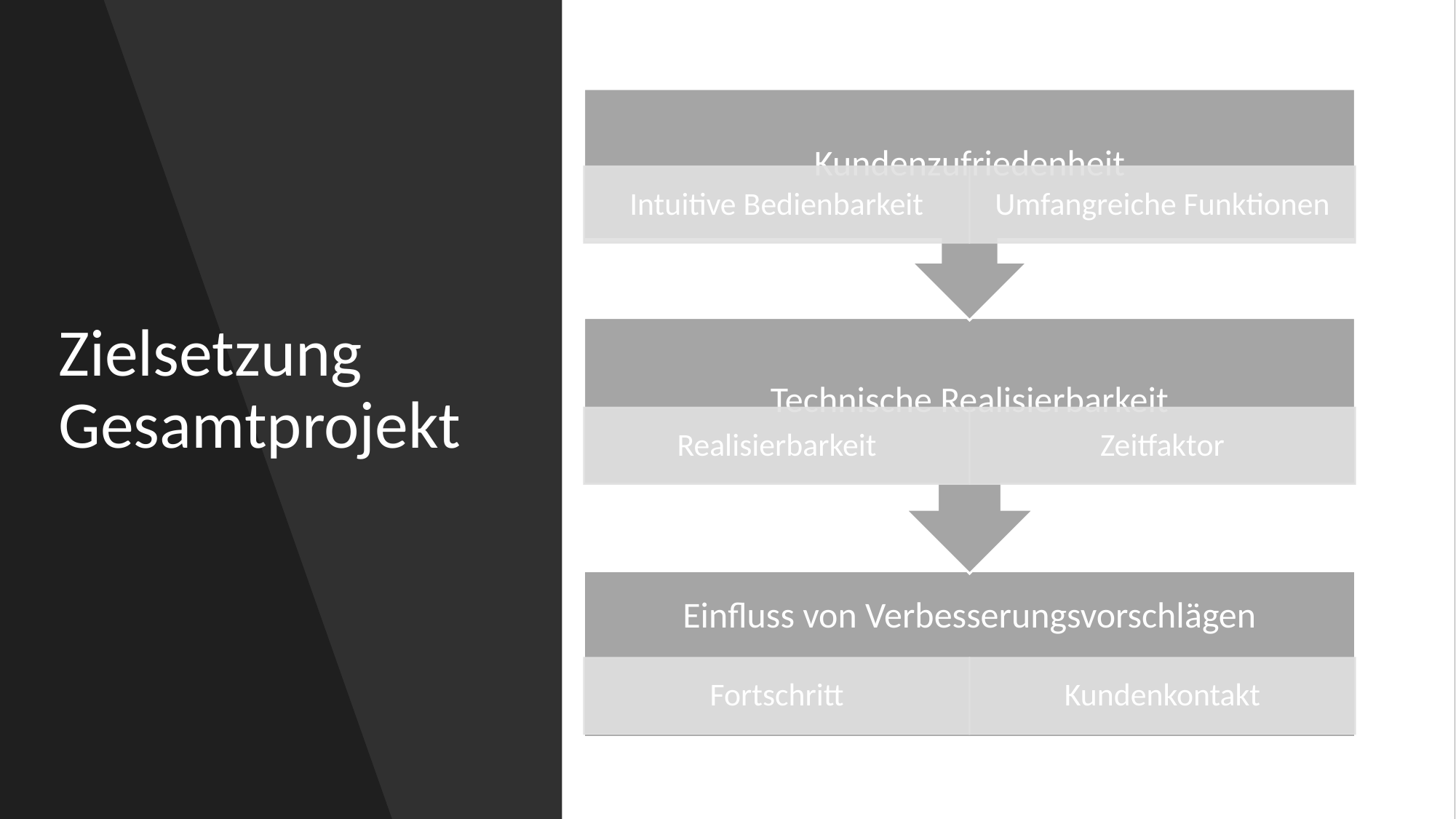

# Zielsetzung Gesamtprojekt
Einfluss von Verbesserungsvorschlägen
Fortschritt
Kundenkontakt
Technische Realisierbarkeit
Realisierbarkeit
Zeitfaktor
Kundenzufriedenheit
Intuitive Bedienbarkeit
Umfangreiche Funktionen